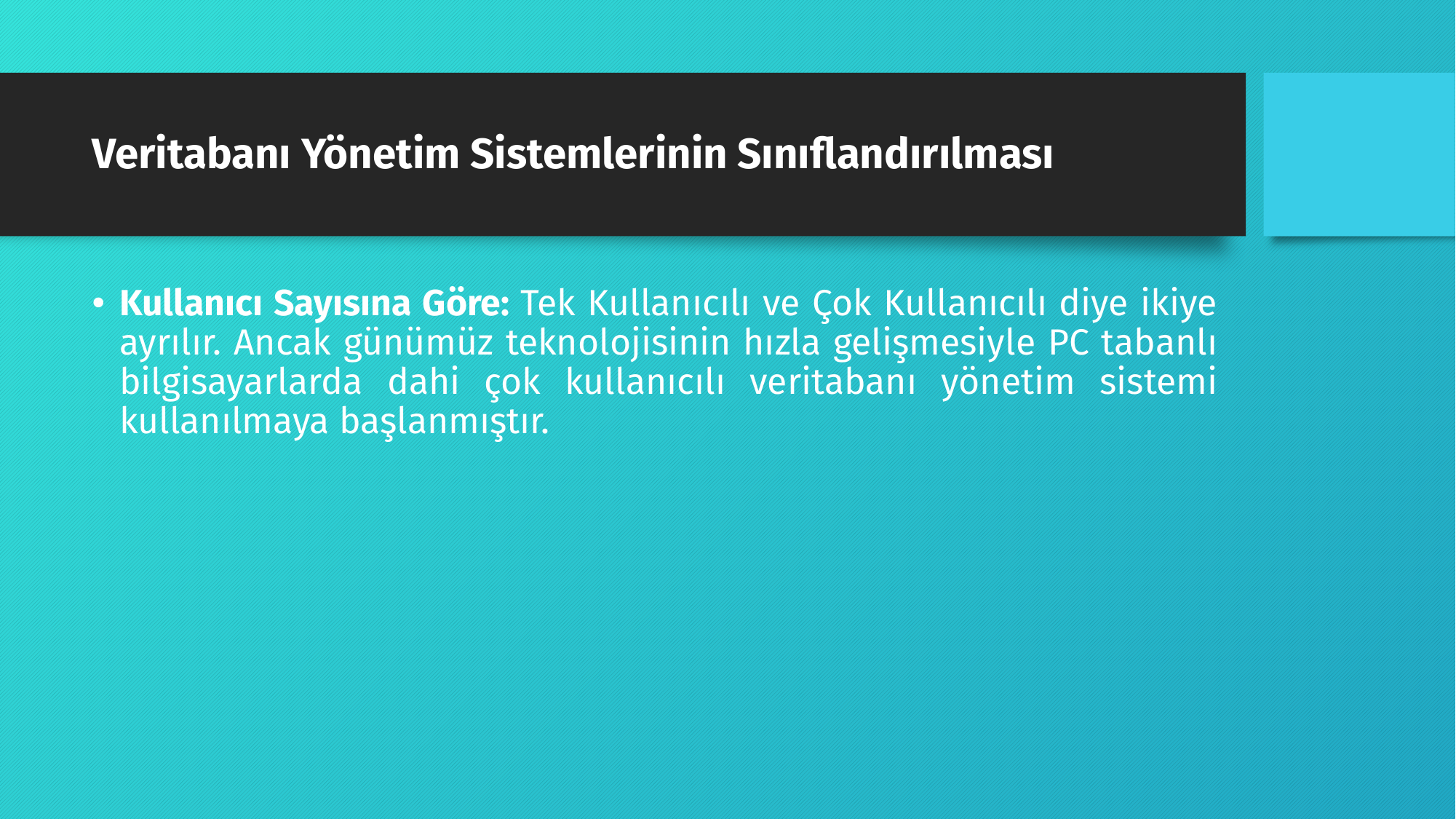

# Veritabanı Yönetim Sistemlerinin Sınıflandırılması
Kullanıcı Sayısına Göre: Tek Kullanıcılı ve Çok Kullanıcılı diye ikiye ayrılır. Ancak günümüz teknolojisinin hızla gelişmesiyle PC tabanlı bilgisayarlarda dahi çok kullanıcılı veritabanı yönetim sistemi kullanılmaya başlanmıştır.